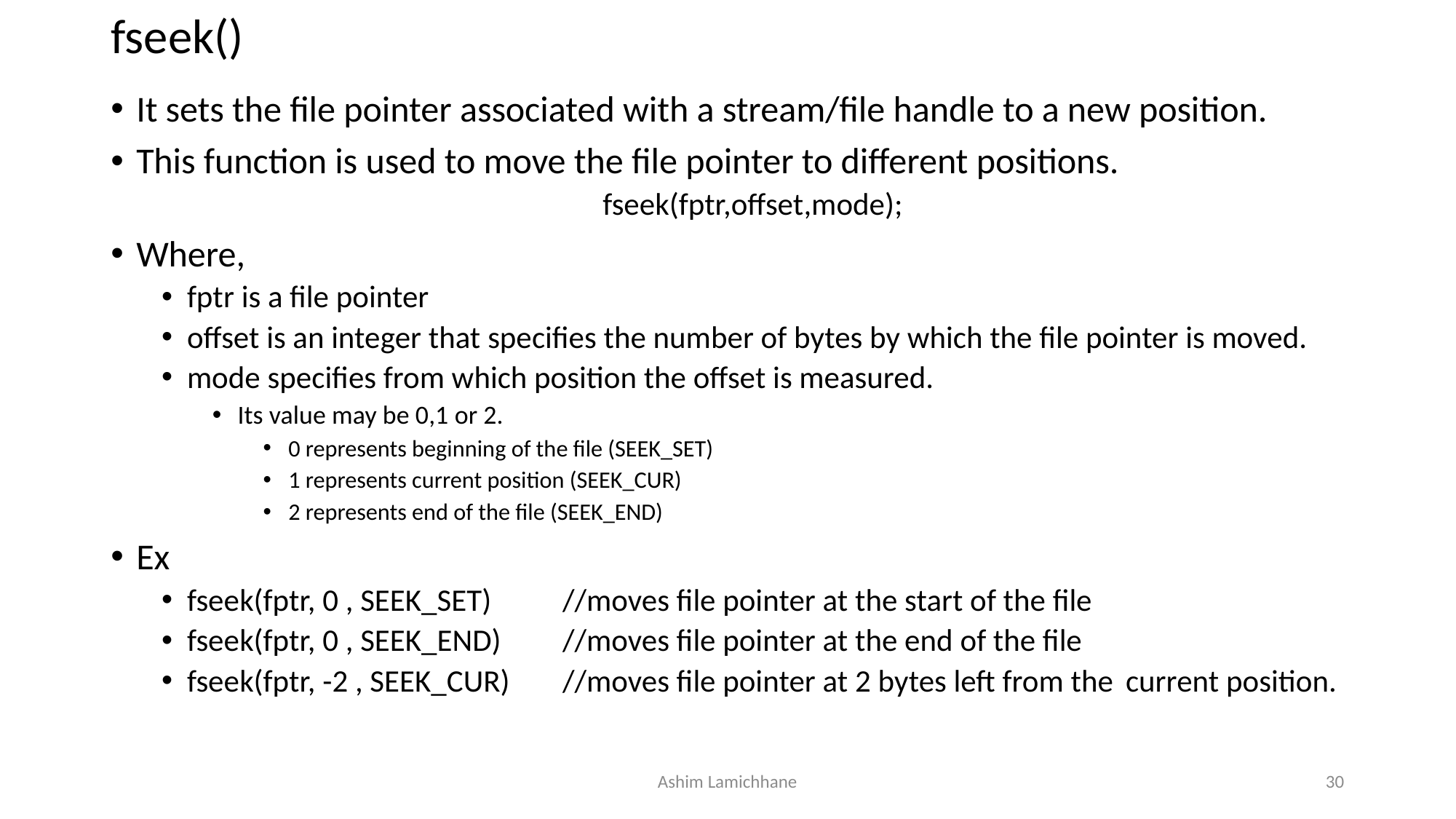

# fseek()
It sets the file pointer associated with a stream/file handle to a new position.
This function is used to move the file pointer to different positions.
fseek(fptr,offset,mode);
Where,
fptr is a file pointer
offset is an integer that specifies the number of bytes by which the file pointer is moved.
mode specifies from which position the offset is measured.
Its value may be 0,1 or 2.
0 represents beginning of the file (SEEK_SET)
1 represents current position (SEEK_CUR)
2 represents end of the file (SEEK_END)
Ex
fseek(fptr, 0 , SEEK_SET)		//moves file pointer at the start of the file
fseek(fptr, 0 , SEEK_END)		//moves file pointer at the end of the file
fseek(fptr, -2 , SEEK_CUR)		//moves file pointer at 2 bytes left from the 						current position.
Ashim Lamichhane
30